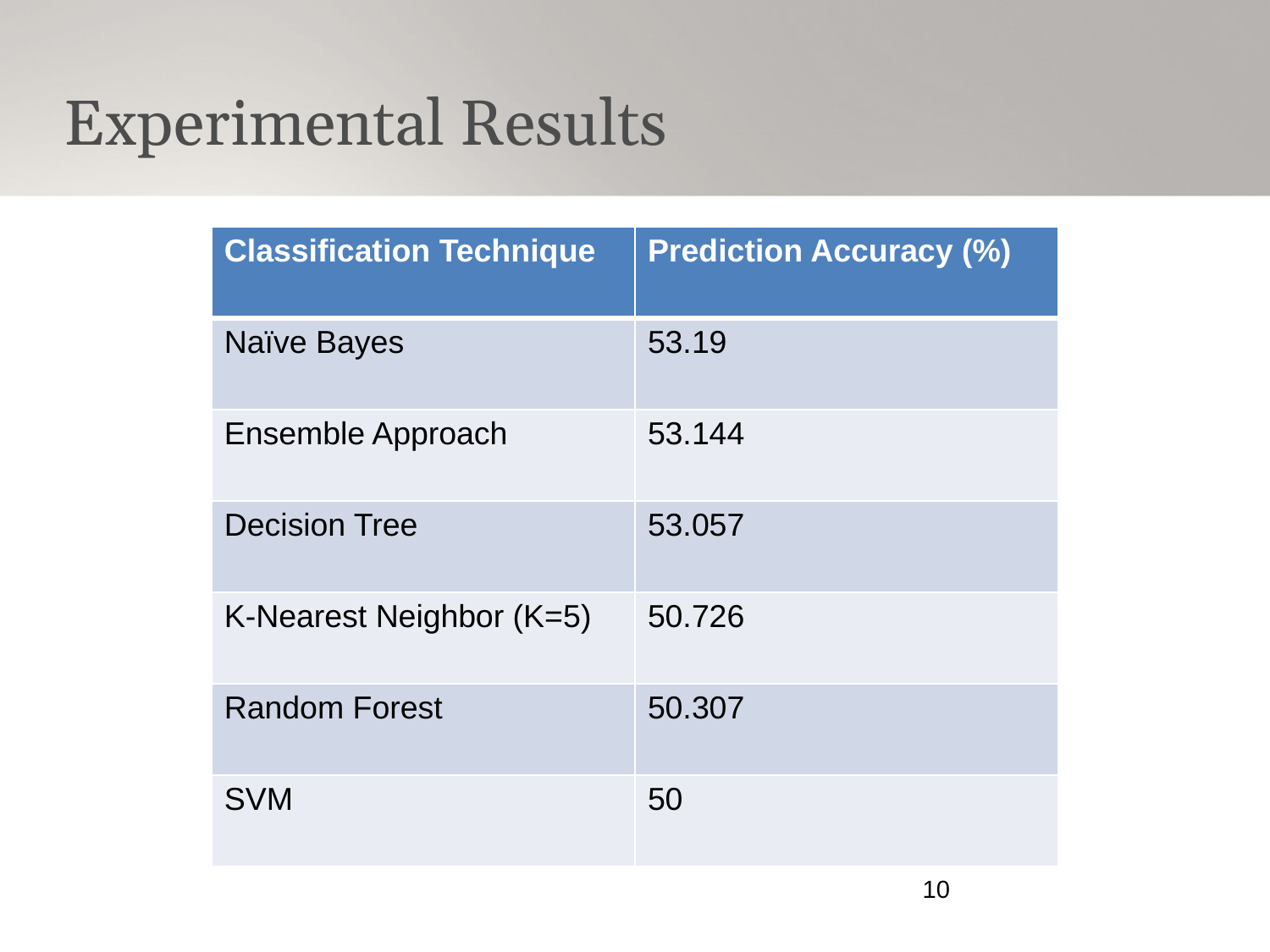

Experimental Results

| Classification Technique | Prediction Accuracy (%) |
| --- | --- |
| Naïve Bayes | 53.19 |
| Ensemble Approach | 53.144 |
| Decision Tree | 53.057 |
| K-Nearest Neighbor (K=5) | 50.726 |
| Random Forest | 50.307 |
| SVM | 50 |
10